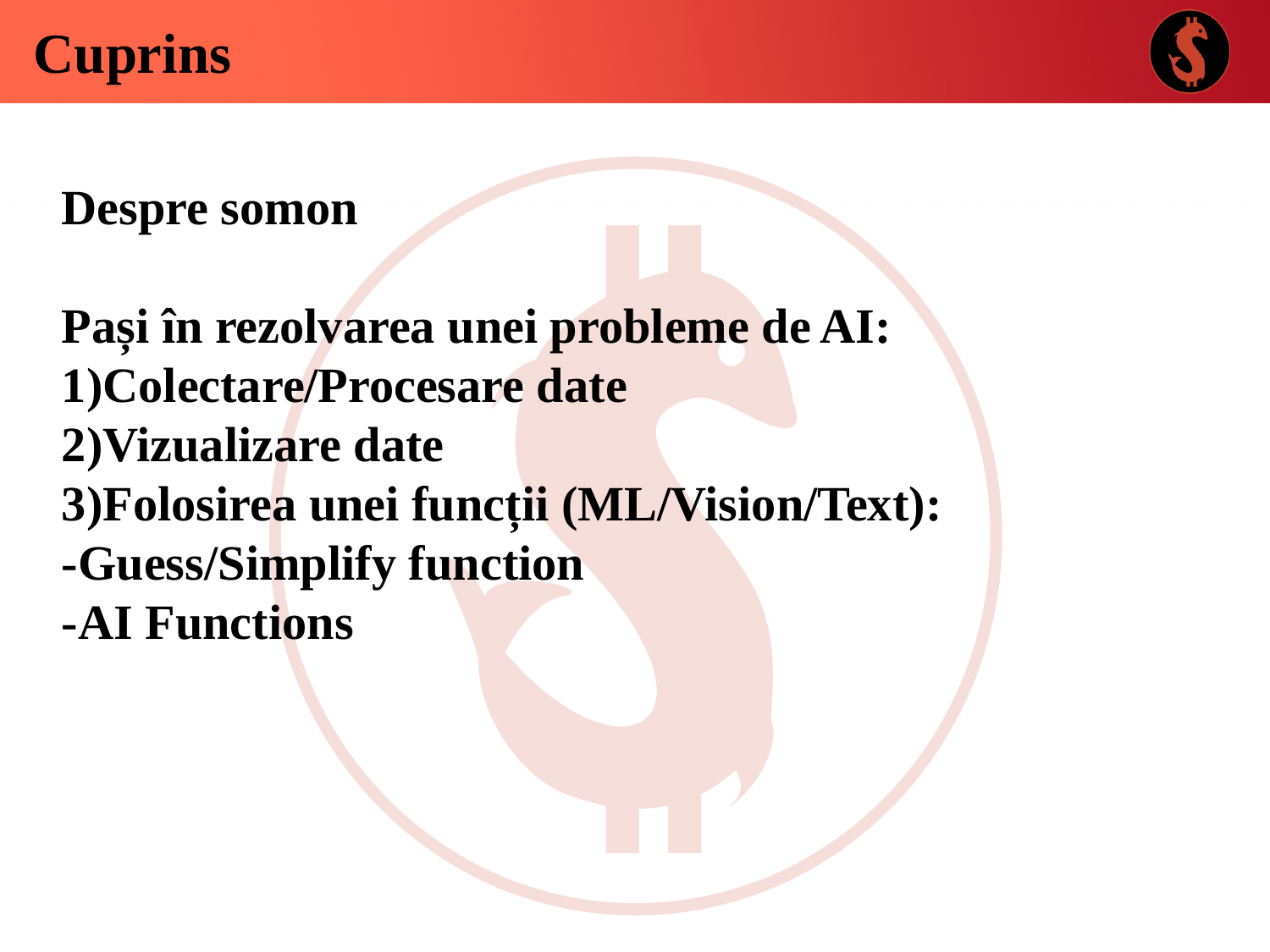

Cuprins
Despre somon

Pași în rezolvarea unei probleme de AI:
1)Colectare/Procesare date
2)Vizualizare date
3)Folosirea unei funcții (ML/Vision/Text):
-Guess/Simplify function
-AI Functions